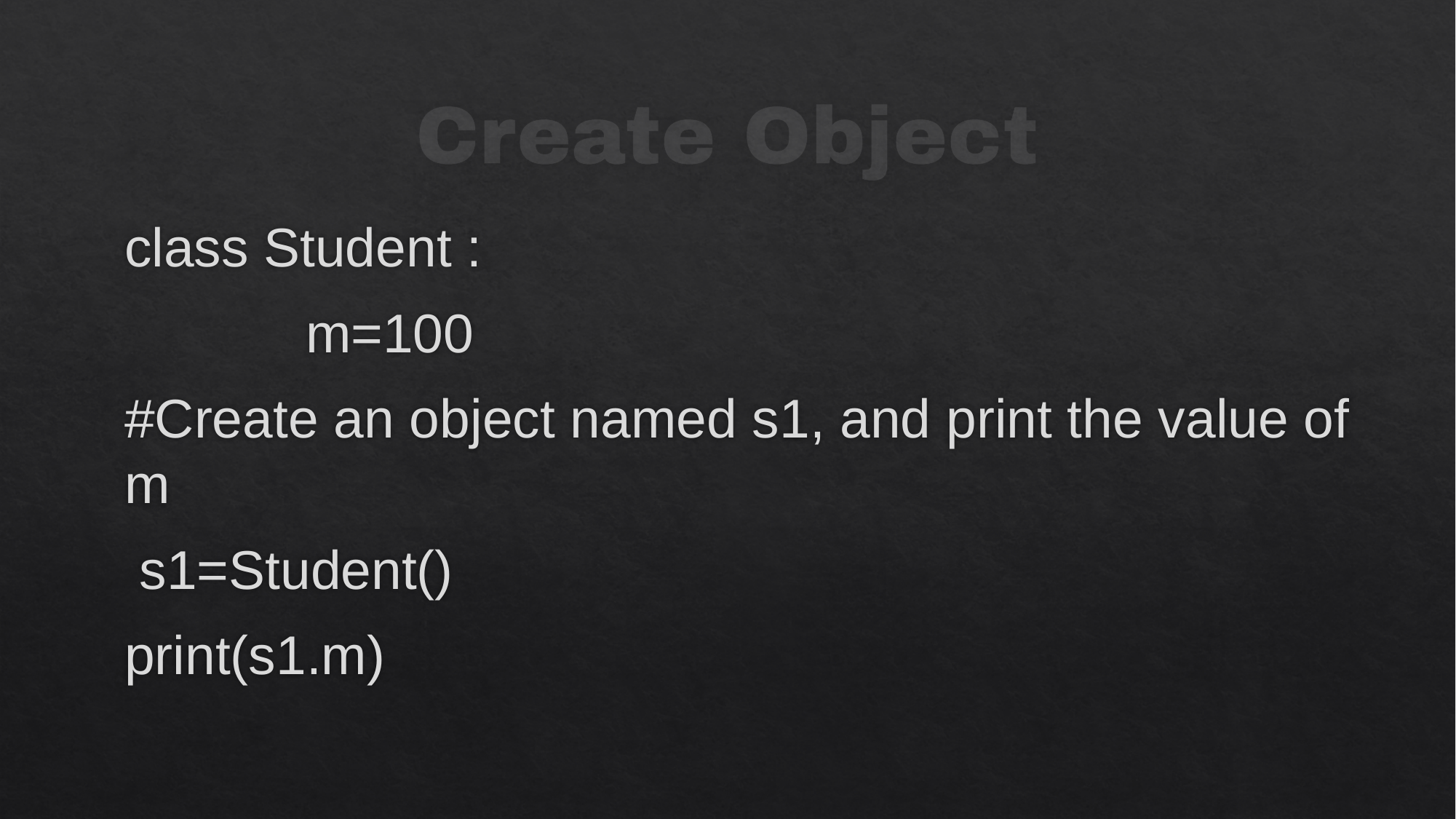

# Create Object
class Student :
            m=100
#Create an object named s1, and print the value of m
 s1=Student()
print(s1.m)